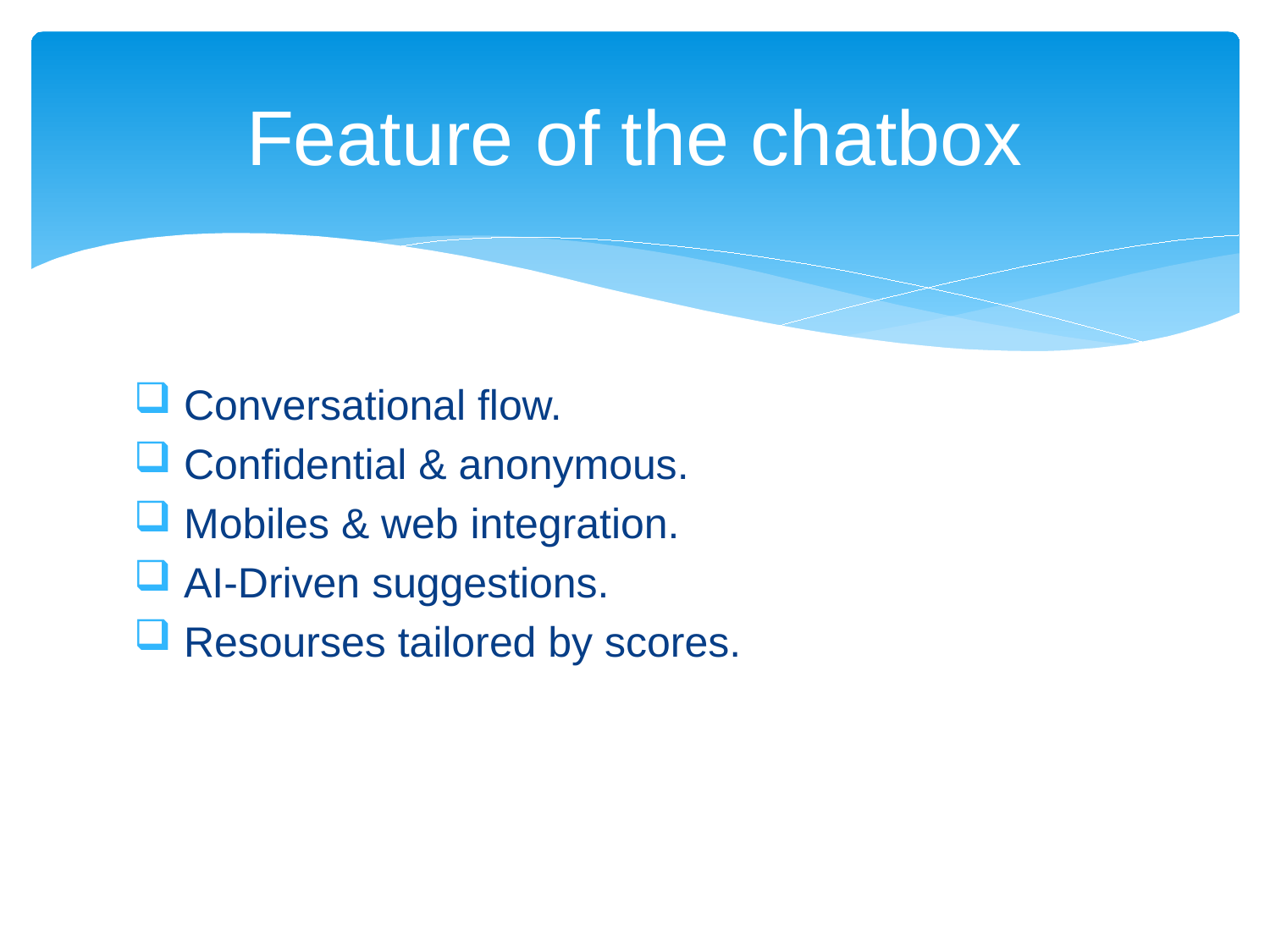

# Feature of the chatbox
 Conversational flow.
 Confidential & anonymous.
 Mobiles & web integration.
 AI-Driven suggestions.
 Resourses tailored by scores.